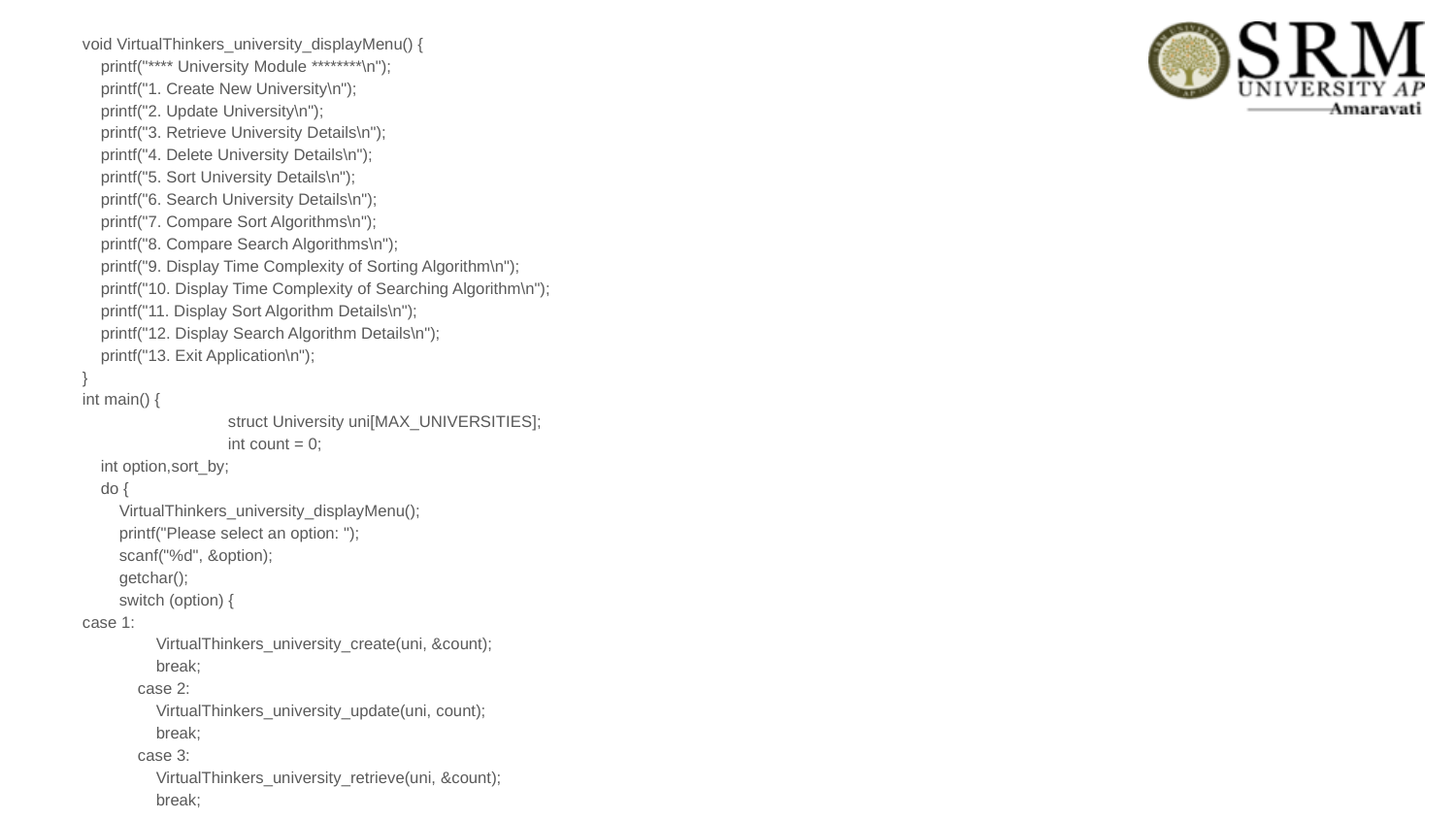

void VirtualThinkers_university_displayMenu() {
    printf("**** University Module ********\n");
    printf("1. Create New University\n");
    printf("2. Update University\n");
    printf("3. Retrieve University Details\n");
    printf("4. Delete University Details\n");
    printf("5. Sort University Details\n");
    printf("6. Search University Details\n");
    printf("7. Compare Sort Algorithms\n");
    printf("8. Compare Search Algorithms\n");
    printf("9. Display Time Complexity of Sorting Algorithm\n");
    printf("10. Display Time Complexity of Searching Algorithm\n");
    printf("11. Display Sort Algorithm Details\n");
    printf("12. Display Search Algorithm Details\n");
    printf("13. Exit Application\n");
}
int main() {
	struct University uni[MAX_UNIVERSITIES];
	int count = 0;
    int option,sort_by;
    do {
        VirtualThinkers_university_displayMenu();
        printf("Please select an option: ");
        scanf("%d", &option);
        getchar();
        switch (option) {
case 1:
                VirtualThinkers_university_create(uni, &count);
                break;
            case 2:
                VirtualThinkers_university_update(uni, count);
                break;
            case 3:
                VirtualThinkers_university_retrieve(uni, &count);
                break;